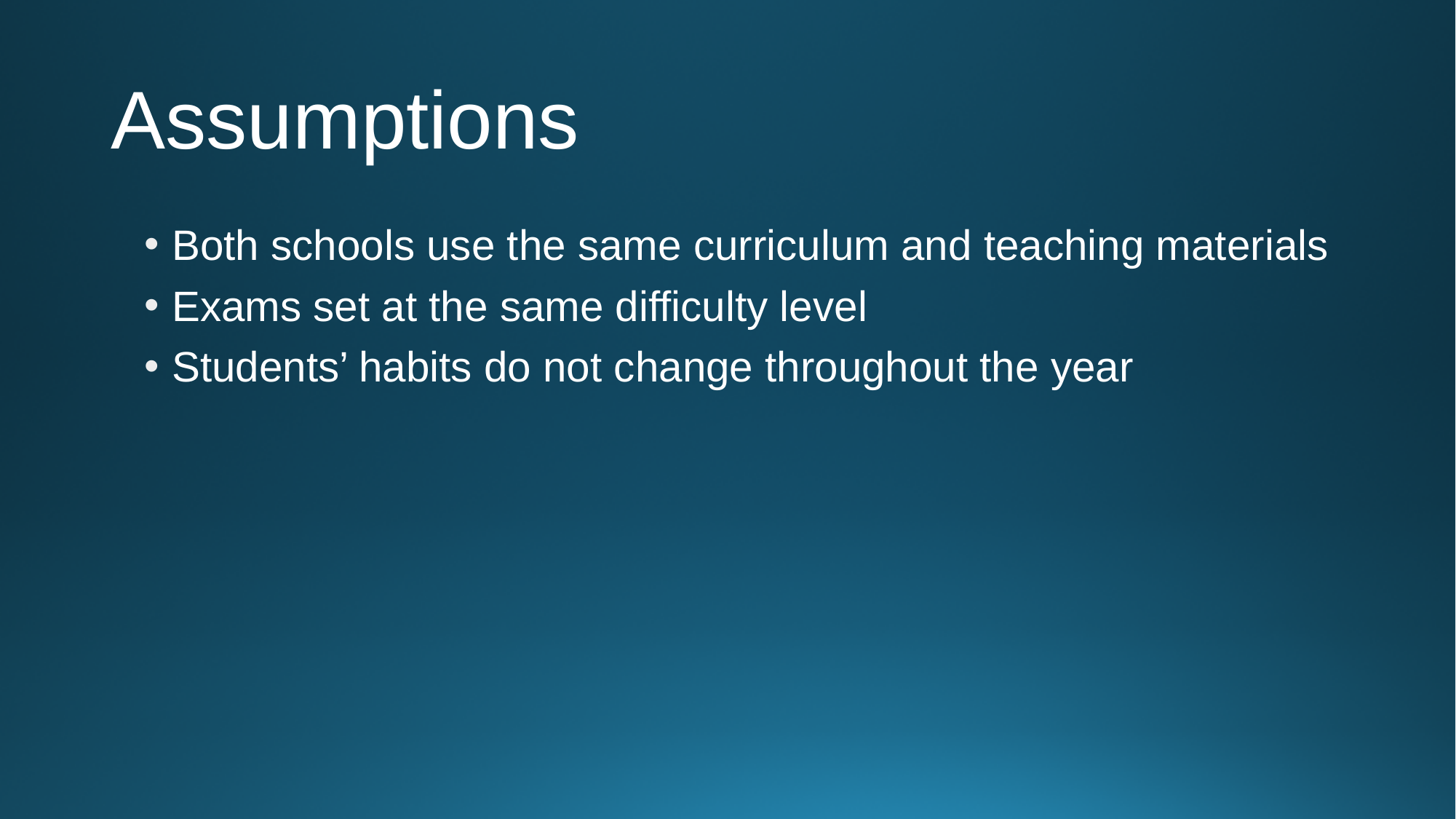

# Assumptions
Both schools use the same curriculum and teaching materials
Exams set at the same difficulty level
Students’ habits do not change throughout the year